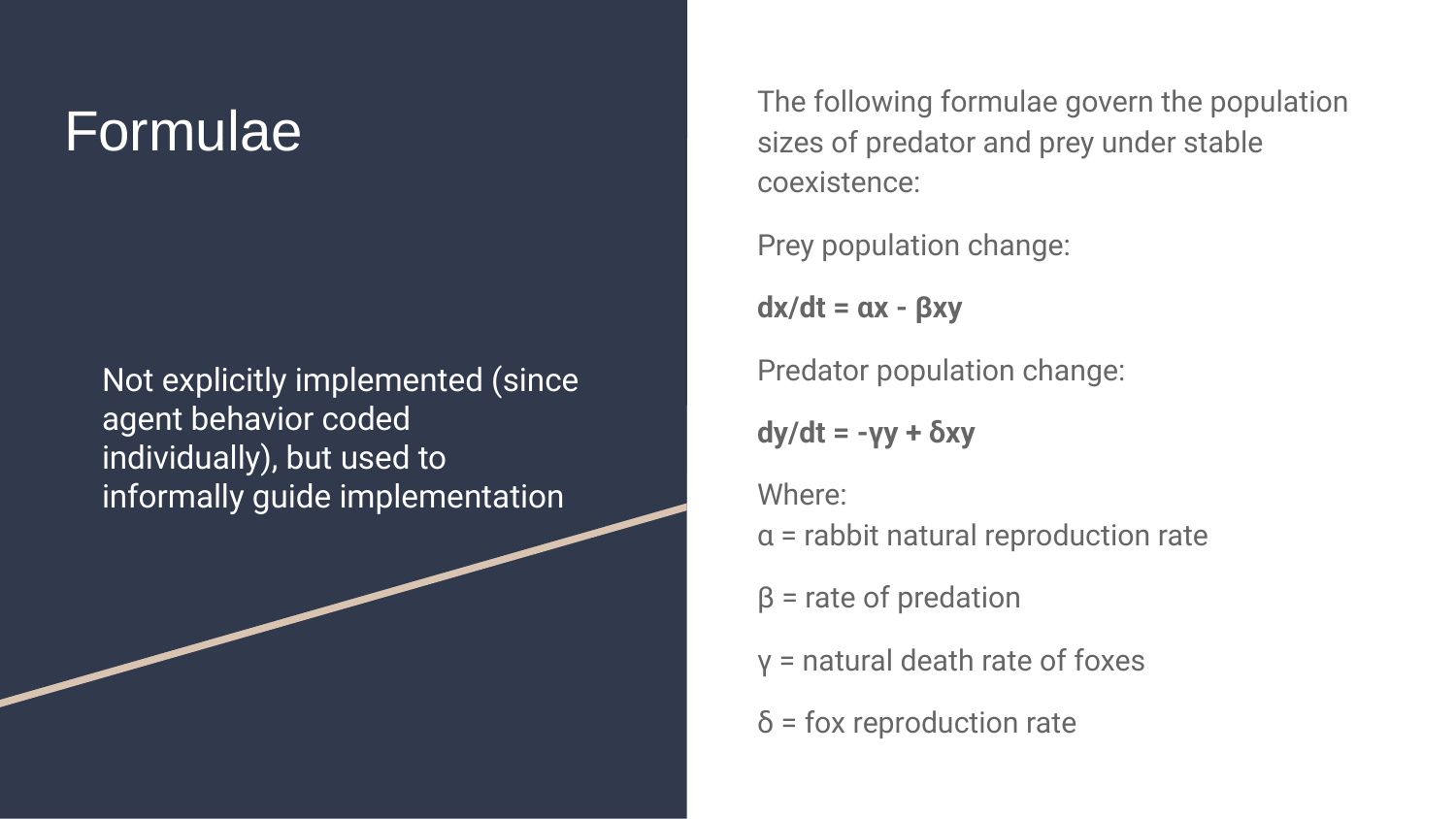

The following formulae govern the population sizes of predator and prey under stable coexistence:
Prey population change:
dx/dt = αx - βxy
Predator population change:
dy/dt = -γy + δxy
Where:
α = rabbit natural reproduction rate
β = rate of predation
γ = natural death rate of foxes
δ = fox reproduction rate
# Formulae
Not explicitly implemented (since agent behavior coded individually), but used to informally guide implementation